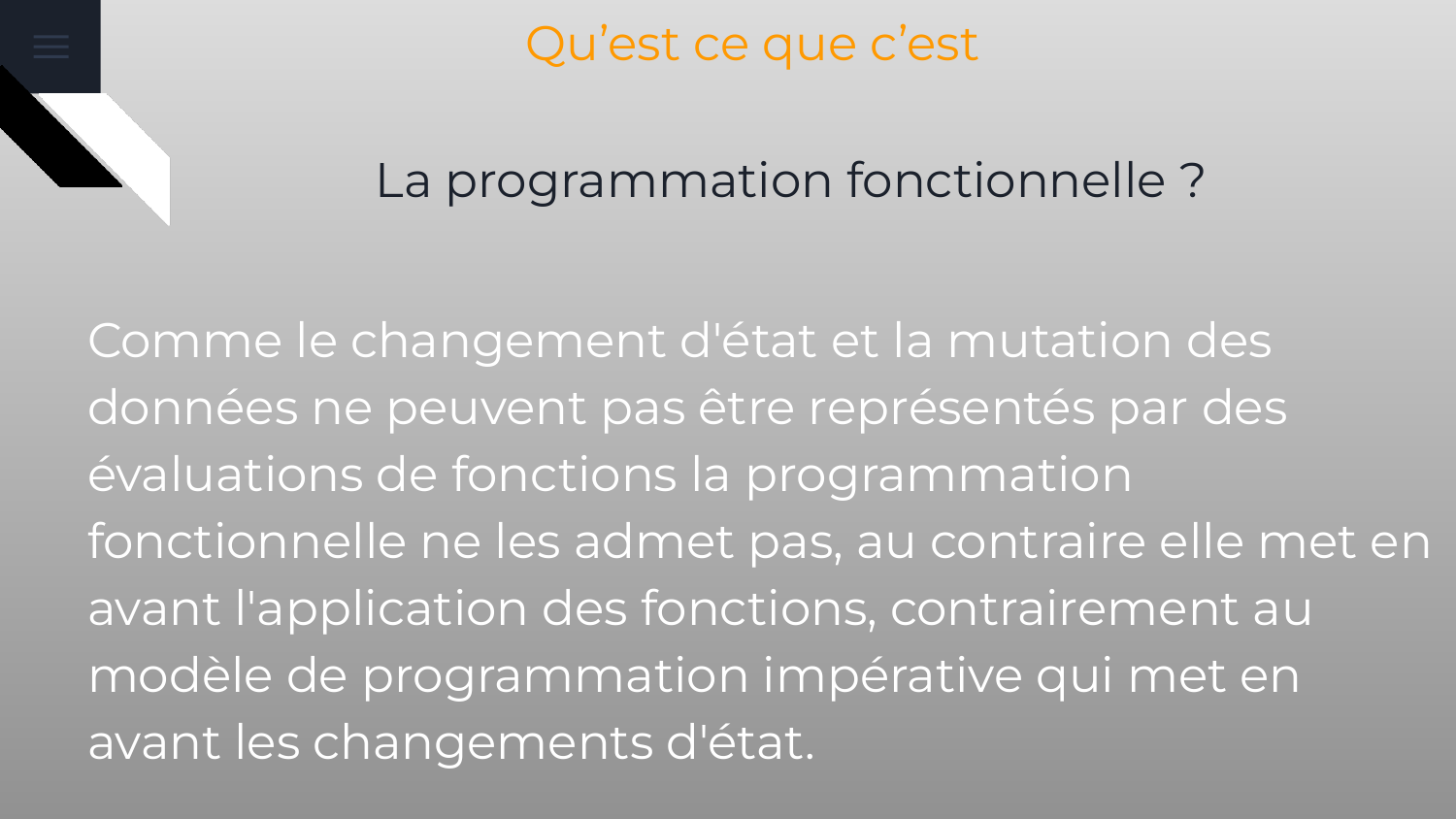

# Qu’est ce que c’est

La programmation fonctionnelle ?

Comme le changement d'état et la mutation des données ne peuvent pas être représentés par des évaluations de fonctions la programmation fonctionnelle ne les admet pas, au contraire elle met en avant l'application des fonctions, contrairement au modèle de programmation impérative qui met en avant les changements d'état.